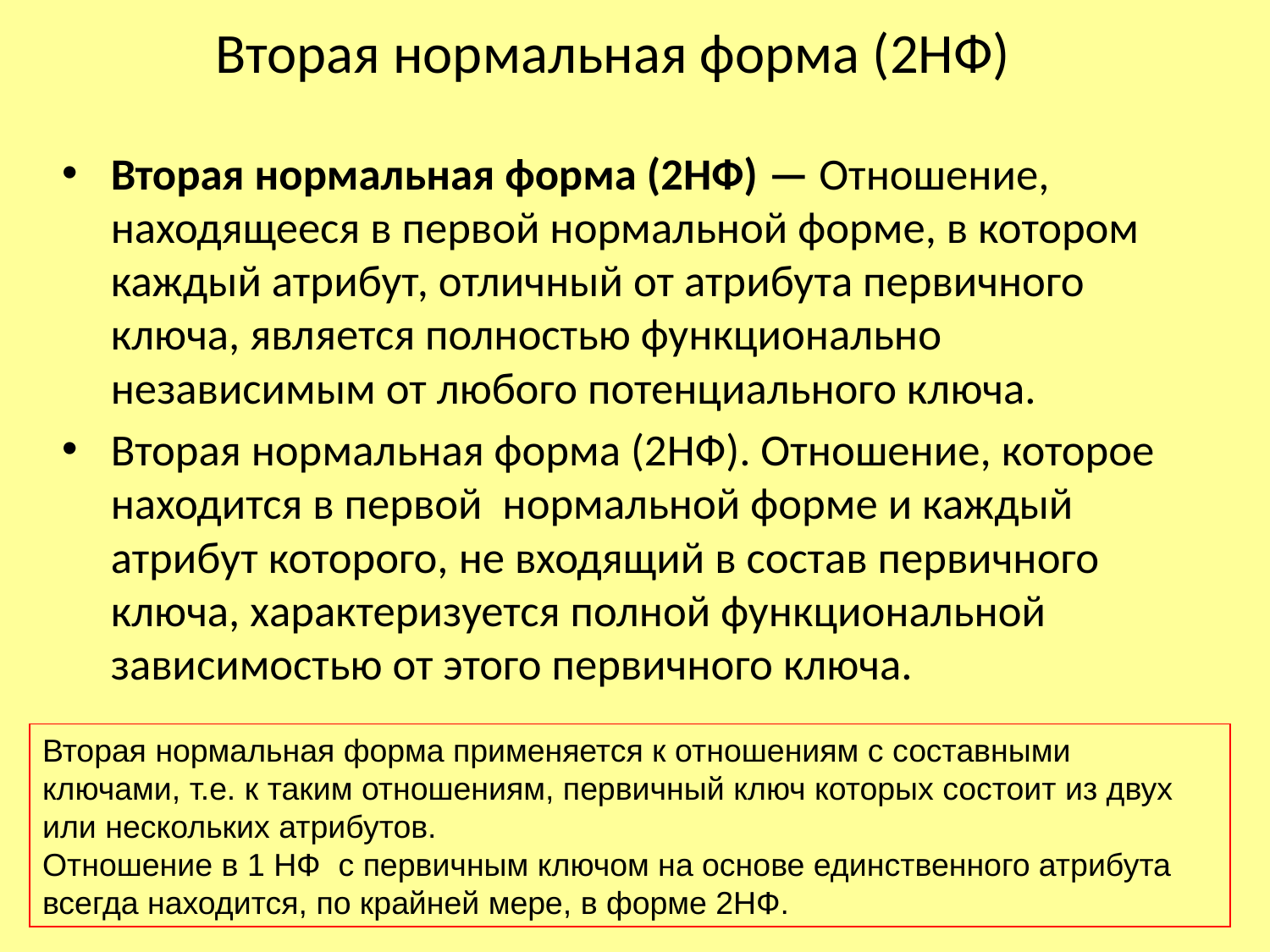

# Вторая нормальная форма (2НФ)
Вторая нормальная форма (2НФ) — Отношение, находящееся в первой нормальной форме, в котором каждый атрибут, отличный от атрибута первичного ключа, является полностью функционально независимым от любого потенциального ключа.
Вторая нормальная форма (2НФ). Отношение, которое находится в первой  нормальной форме и каждый атрибут которого, не входящий в состав первичного ключа, характеризуется полной функциональной зависимостью от этого первичного ключа.

Вторая нормальная форма применяется к отношениям с составными ключами, т.е. к таким отношениям, первичный ключ которых состоит из двух или нескольких атрибутов.
Отношение в 1 НФ  с первичным ключом на основе единственного атрибута всегда находится, по крайней мере, в форме 2НФ.